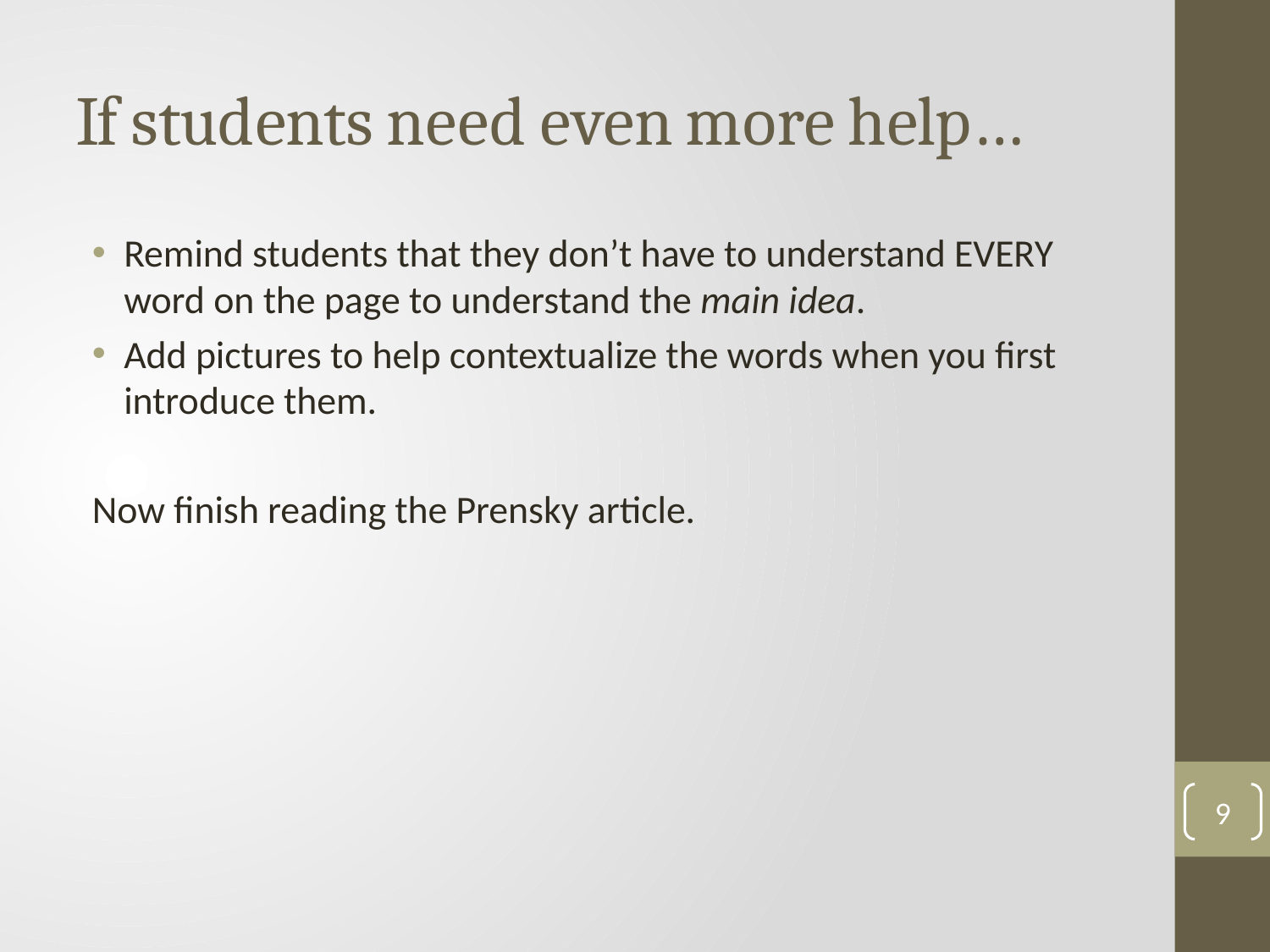

# If students need even more help…
Remind students that they don’t have to understand EVERY word on the page to understand the main idea.
Add pictures to help contextualize the words when you first introduce them.

Now finish reading the Prensky article.

9